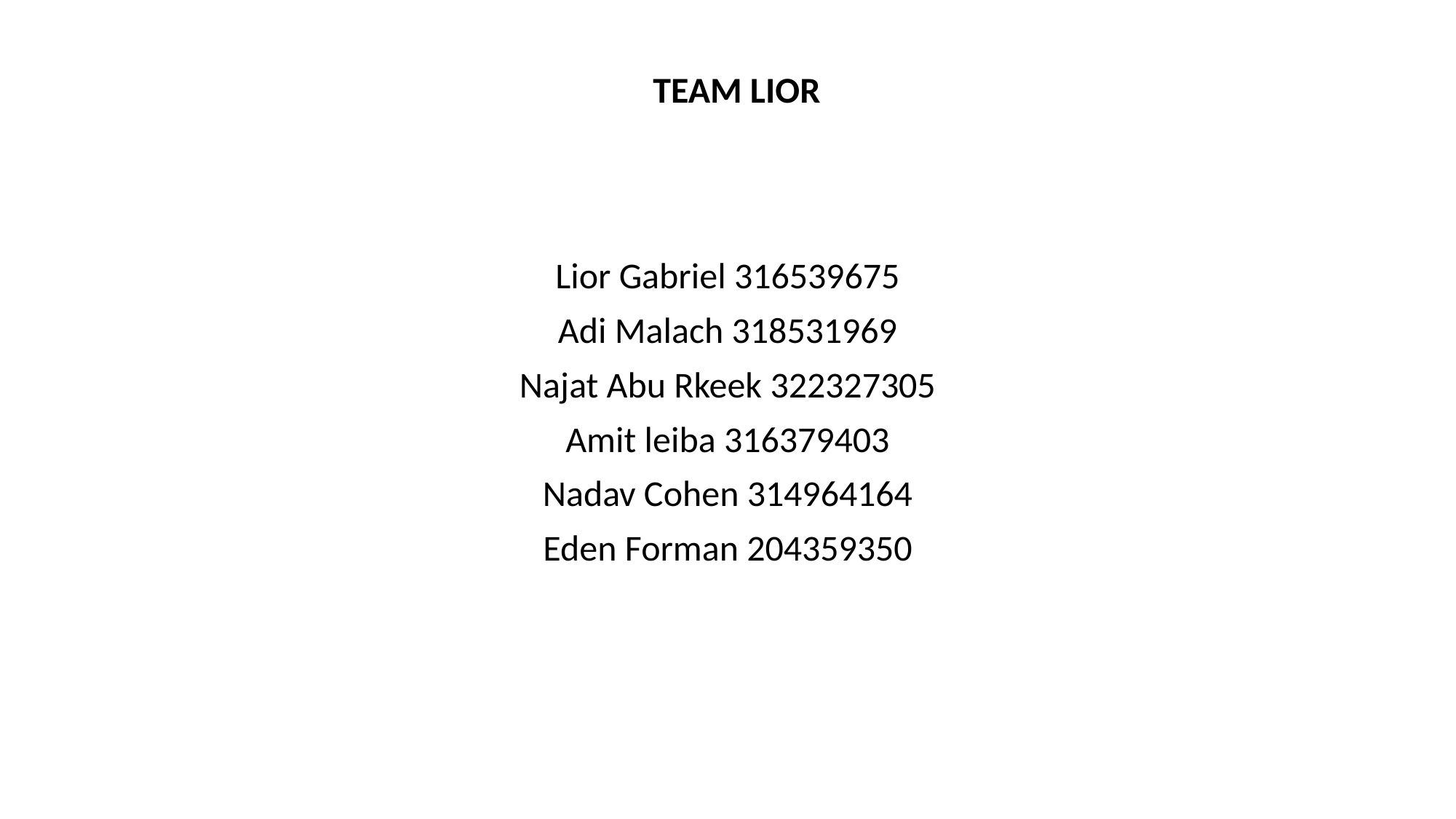

TEAM LIOR
Lior Gabriel 316539675
Adi Malach 318531969
Najat Abu Rkeek 322327305
Amit leiba 316379403
Nadav Cohen 314964164
Eden Forman 204359350